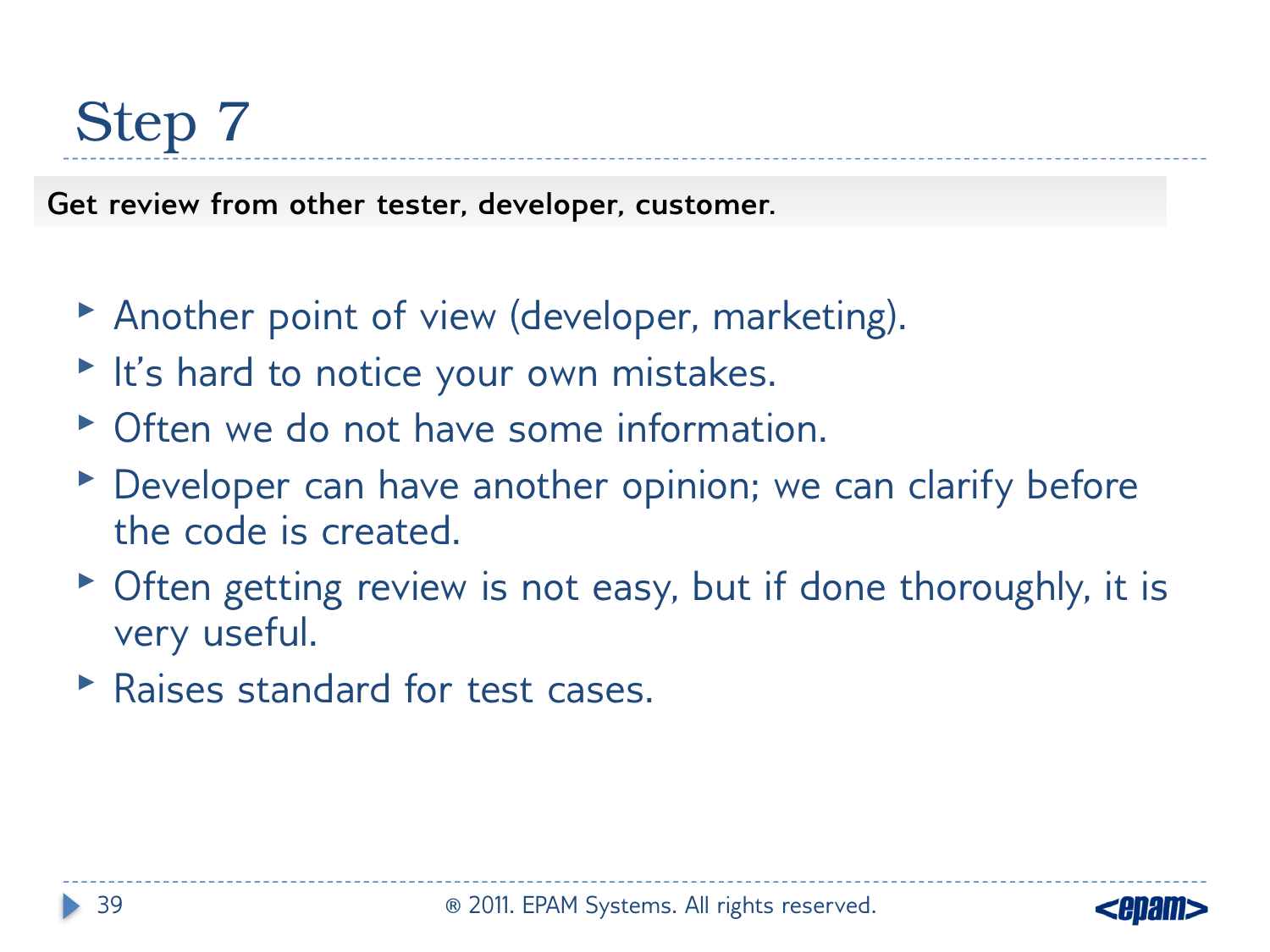

# Step 7

Another point of view (developer, marketing).
It’s hard to notice your own mistakes.
Often we do not have some information.
Developer can have another opinion; we can clarify before the code is created.
Often getting review is not easy, but if done thoroughly, it is very useful.
Raises standard for test cases.
Get review from other tester, developer, customer.
39
® 2011. EPAM Systems. All rights reserved.